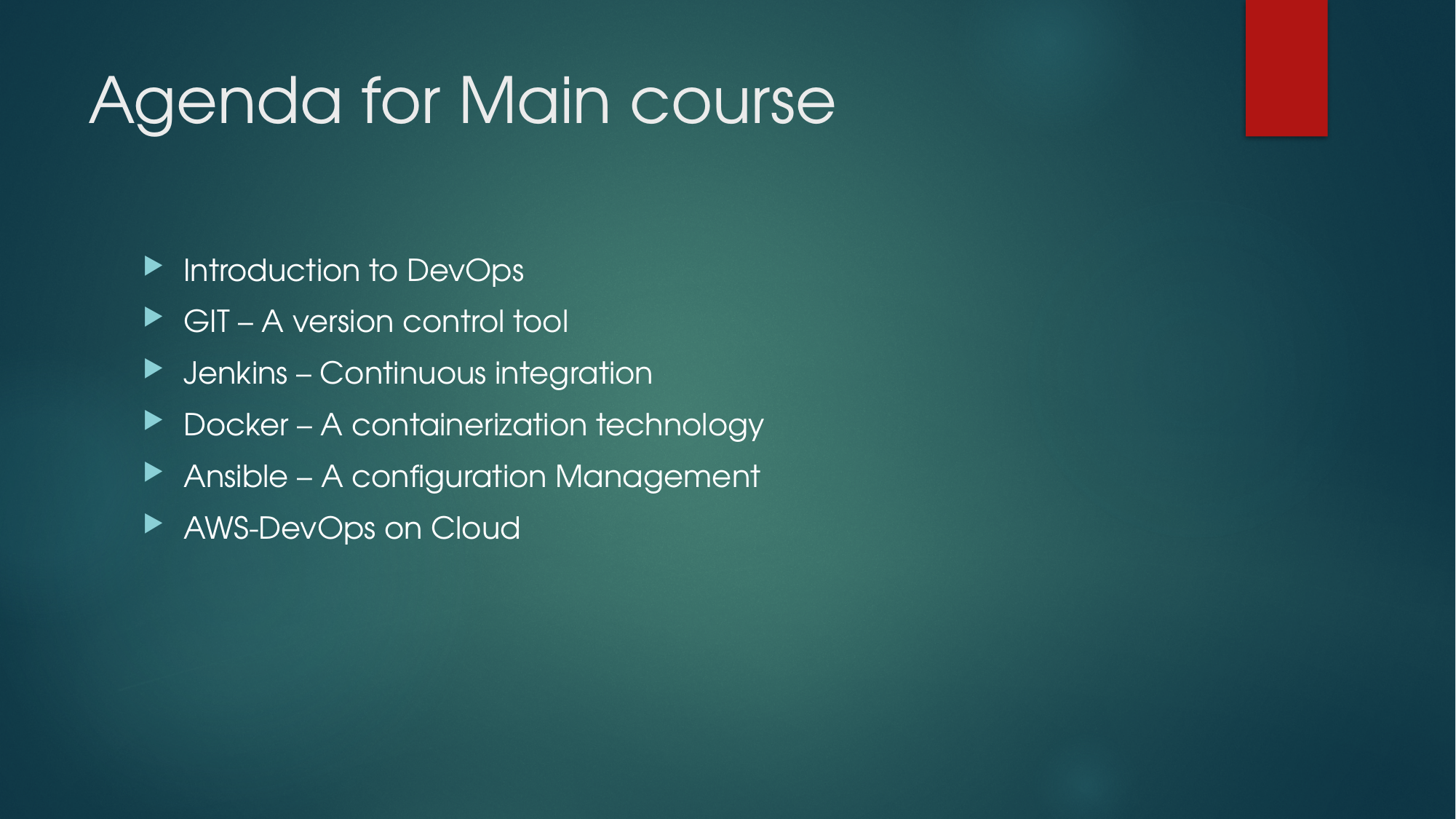

# Agenda for Main course
Introduction to DevOps
GIT – A version control tool
Jenkins – Continuous integration
Docker – A containerization technology
Ansible – A configuration Management
AWS-DevOps on Cloud